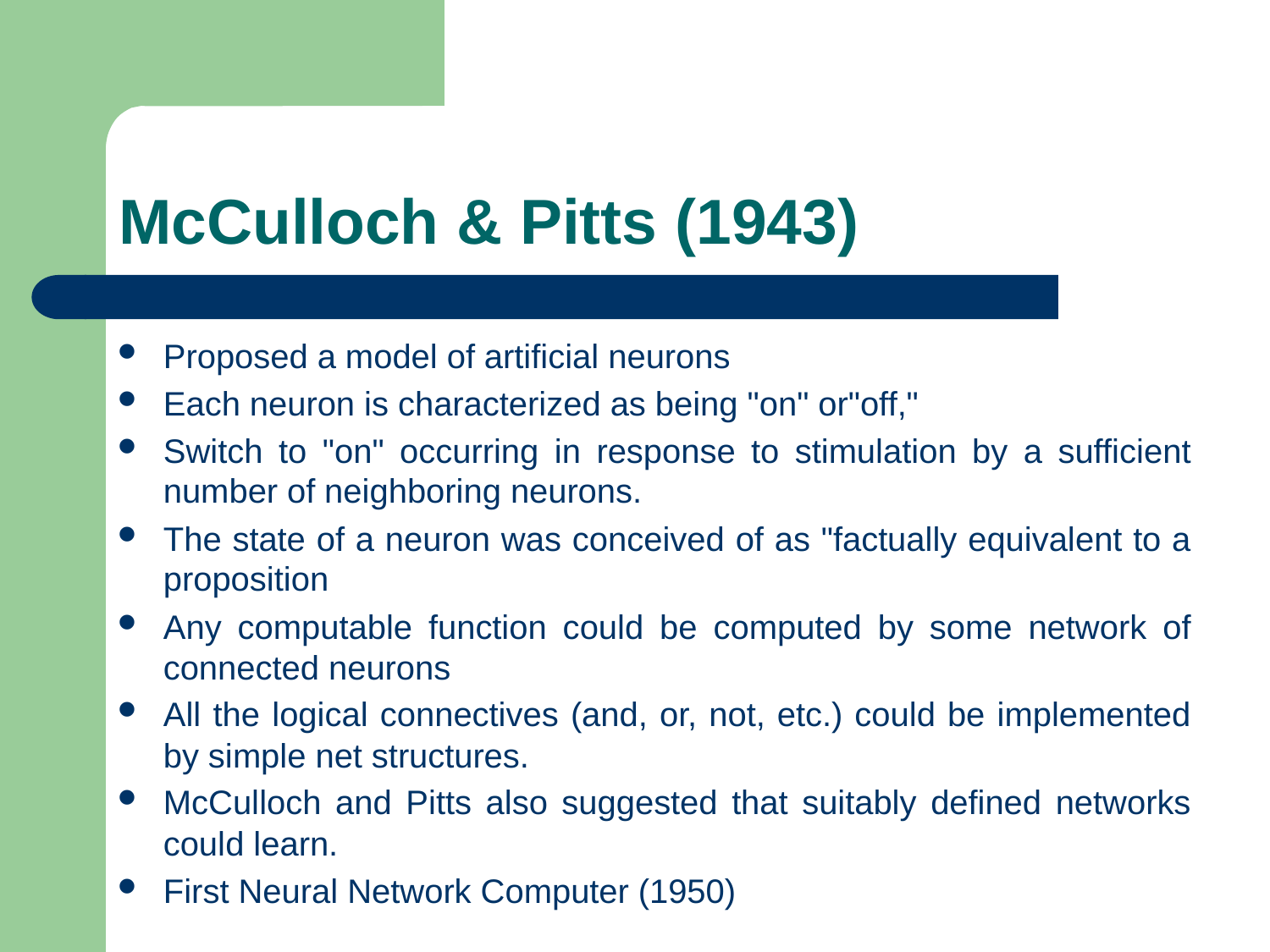

# McCulloch & Pitts (1943)
Proposed a model of artificial neurons
Each neuron is characterized as being "on" or"off,"
Switch to "on" occurring in response to stimulation by a sufficient number of neighboring neurons.
The state of a neuron was conceived of as "factually equivalent to a proposition
Any computable function could be computed by some network of connected neurons
All the logical connectives (and, or, not, etc.) could be implemented by simple net structures.
McCulloch and Pitts also suggested that suitably defined networks could learn.
First Neural Network Computer (1950)